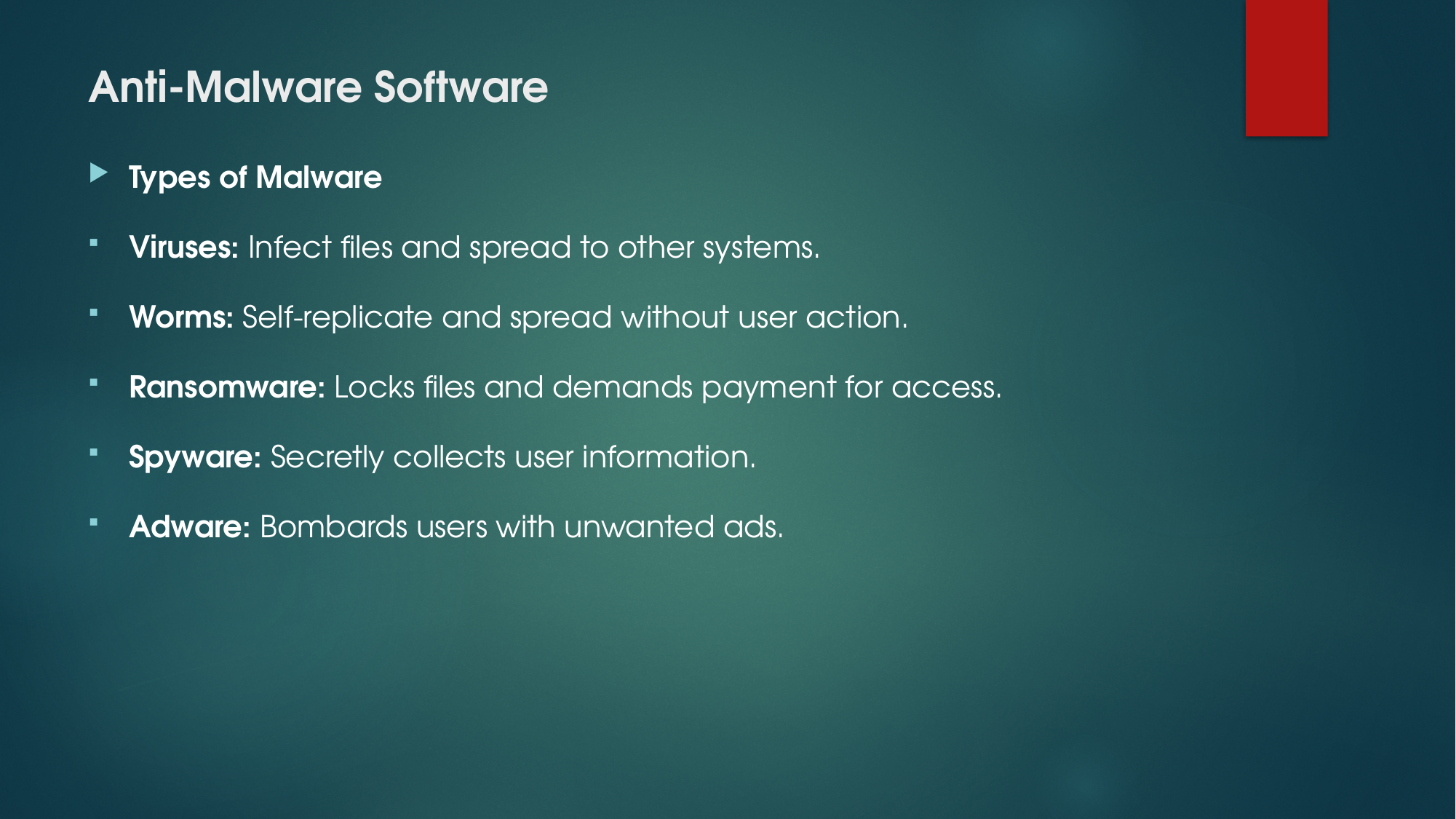

# Anti-Malware Software
Types of Malware
Viruses: Infect files and spread to other systems.
Worms: Self-replicate and spread without user action.
Ransomware: Locks files and demands payment for access.
Spyware: Secretly collects user information.
Adware: Bombards users with unwanted ads.